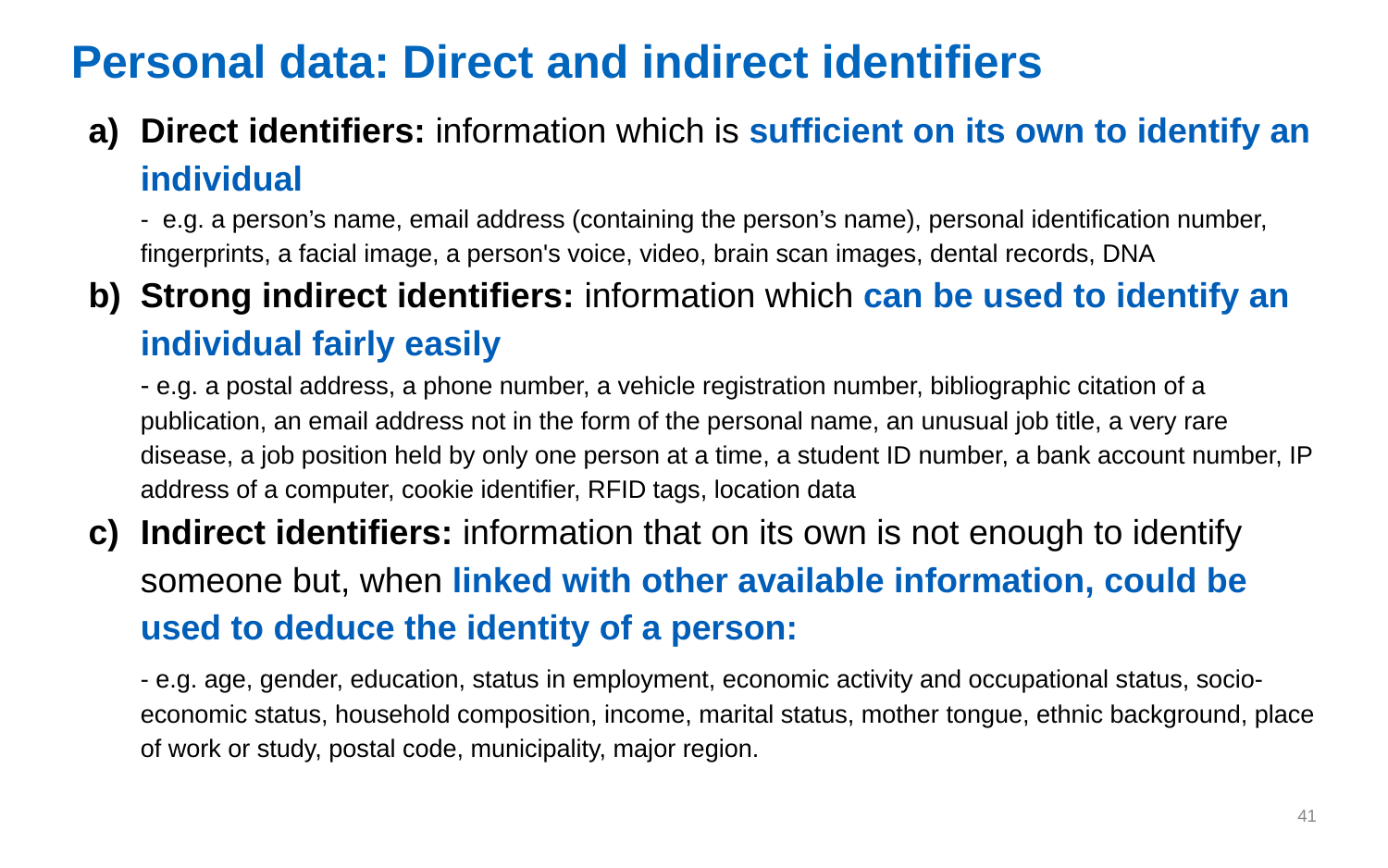

# Personal data: Direct and indirect identifiers

Direct identifiers: information which is sufficient on its own to identify an individual
-  e.g. a person’s name, email address (containing the person’s name), personal identification number, fingerprints, a facial image, a person's voice, video, brain scan images, dental records, DNA
Strong indirect identifiers: information which can be used to identify an individual fairly easily
- e.g. a postal address, a phone number, a vehicle registration number, bibliographic citation of a publication, an email address not in the form of the personal name, an unusual job title, a very rare disease, a job position held by only one person at a time, a student ID number, a bank account number, IP address of a computer, cookie identifier, RFID tags, location data
Indirect identifiers: information that on its own is not enough to identify someone but, when linked with other available information, could be used to deduce the identity of a person:
- e.g. age, gender, education, status in employment, economic activity and occupational status, socio-economic status, household composition, income, marital status, mother tongue, ethnic background, place of work or study, postal code, municipality, major region.

41